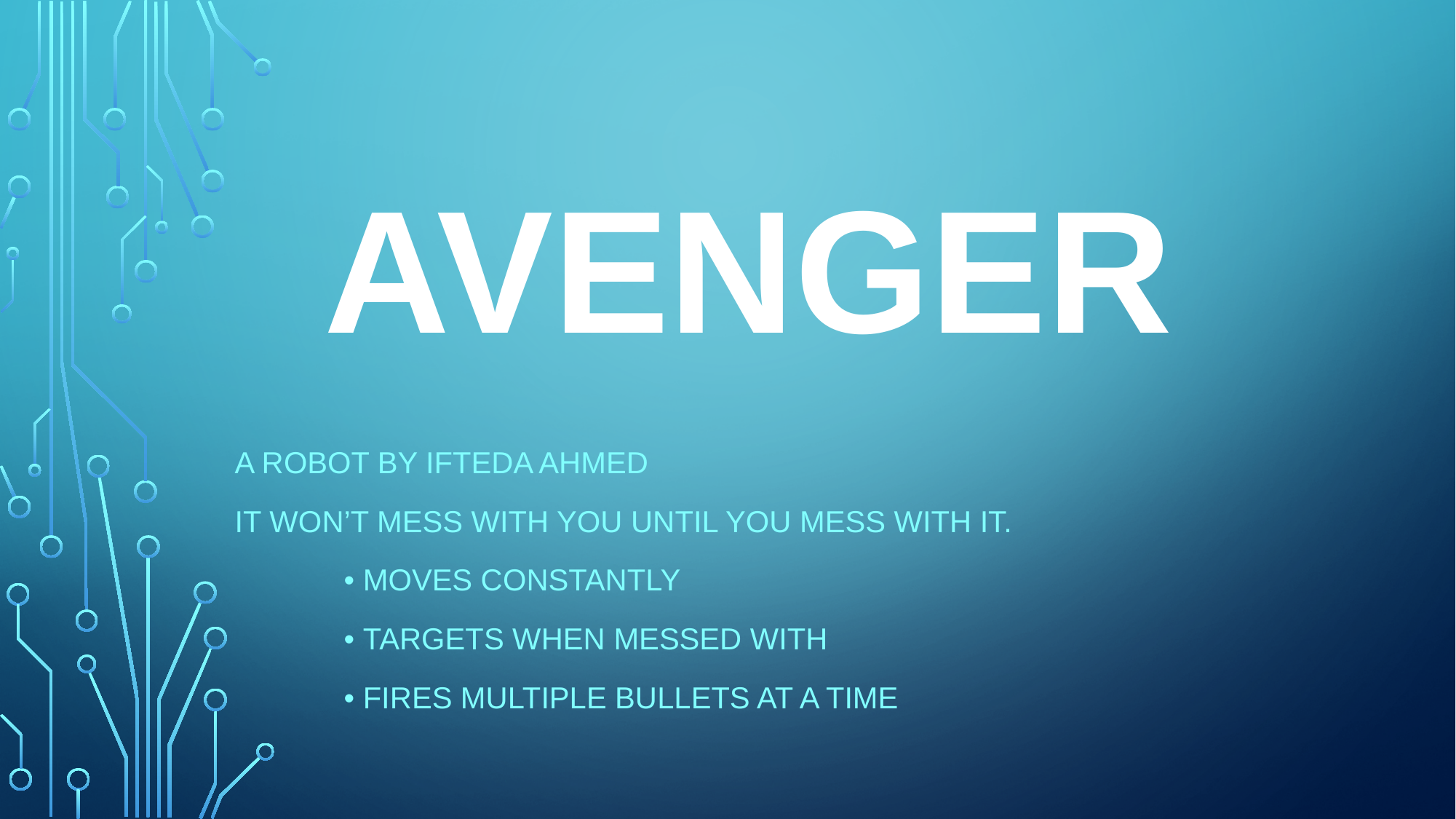

# Avenger
A robot by Ifteda Ahmed
It won’t mess with you until you mess with it.
	• Moves Constantly
	• Targets when messed with
	• Fires multiple bullets at a time